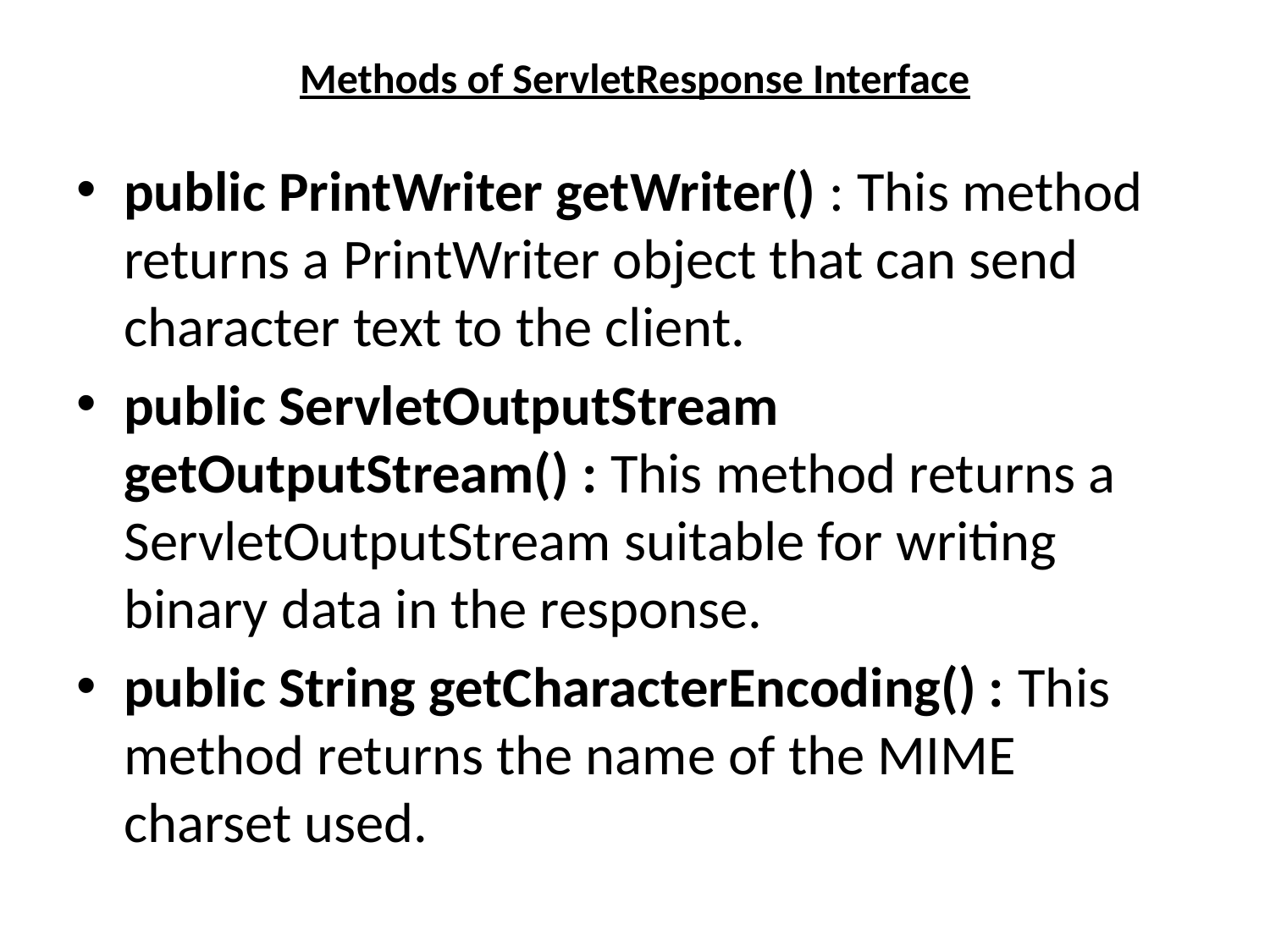

# Methods of ServletResponse Interface
public PrintWriter getWriter() : This method returns a PrintWriter object that can send character text to the client.
public ServletOutputStream getOutputStream() : This method returns a ServletOutputStream suitable for writing binary data in the response.
public String getCharacterEncoding() : This method returns the name of the MIME charset used.